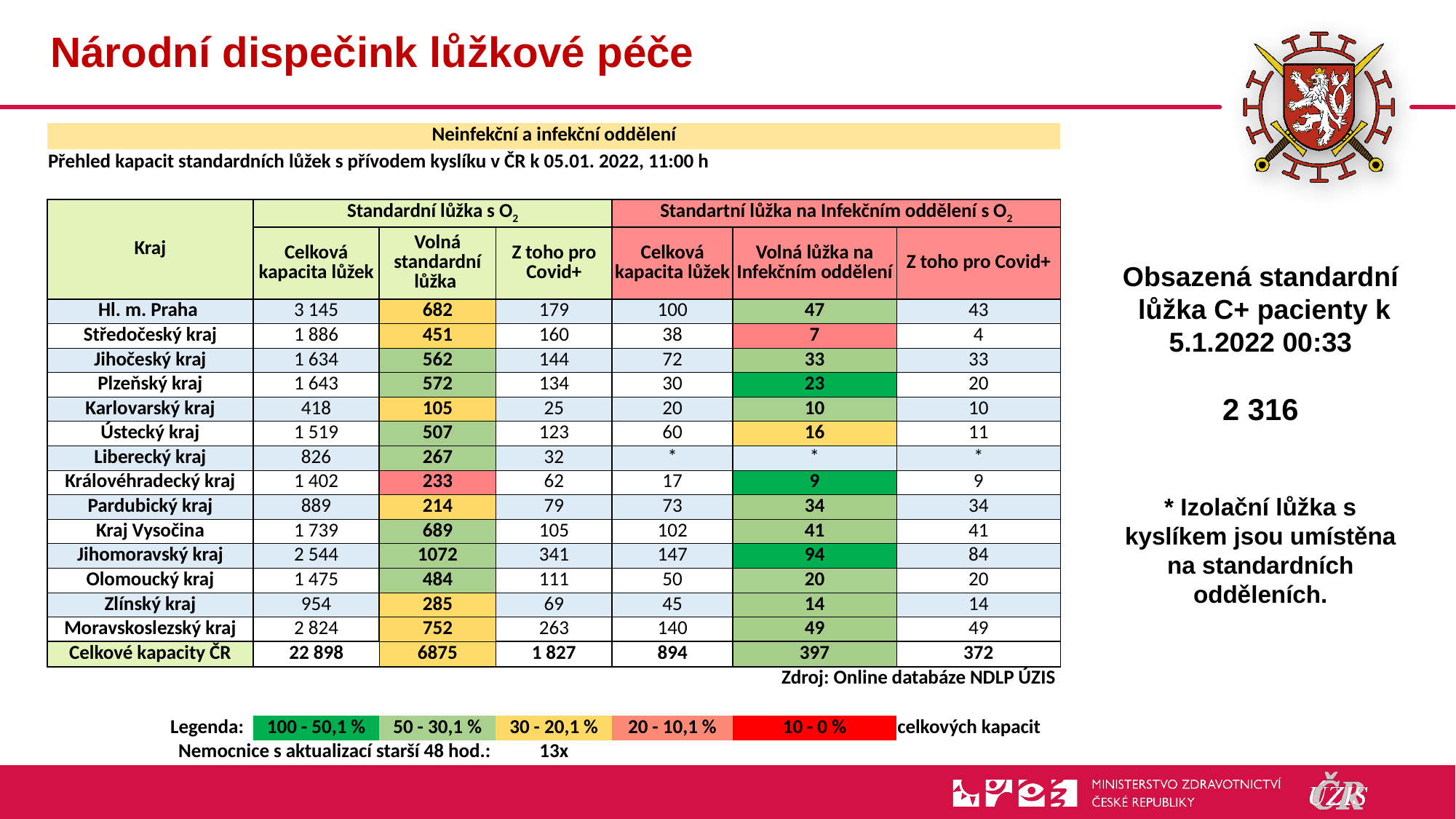

# Národní dispečink lůžkové péče
| Neinfekční a infekční oddělení |  |  |  |  |  |  |
| --- | --- | --- | --- | --- | --- | --- |
| Přehled kapacit standardních lůžek s přívodem kyslíku v ČR k 05.01. 2022, 11:00 h |  |  |  |  |  |  |
|  |  |  |  |  |  |  |
| Kraj | Standardní lůžka s O2 |  |  | Standartní lůžka na Infekčním oddělení s O2 |  |  |
|  | Celková kapacita lůžek | Volná standardní lůžka | Z toho pro Covid+ | Celková kapacita lůžek | Volná lůžka na Infekčním oddělení | Z toho pro Covid+ |
| Hl. m. Praha | 3 145 | 682 | 179 | 100 | 47 | 43 |
| Středočeský kraj | 1 886 | 451 | 160 | 38 | 7 | 4 |
| Jihočeský kraj | 1 634 | 562 | 144 | 72 | 33 | 33 |
| Plzeňský kraj | 1 643 | 572 | 134 | 30 | 23 | 20 |
| Karlovarský kraj | 418 | 105 | 25 | 20 | 10 | 10 |
| Ústecký kraj | 1 519 | 507 | 123 | 60 | 16 | 11 |
| Liberecký kraj | 826 | 267 | 32 | \* | \* | \* |
| Královéhradecký kraj | 1 402 | 233 | 62 | 17 | 9 | 9 |
| Pardubický kraj | 889 | 214 | 79 | 73 | 34 | 34 |
| Kraj Vysočina | 1 739 | 689 | 105 | 102 | 41 | 41 |
| Jihomoravský kraj | 2 544 | 1072 | 341 | 147 | 94 | 84 |
| Olomoucký kraj | 1 475 | 484 | 111 | 50 | 20 | 20 |
| Zlínský kraj | 954 | 285 | 69 | 45 | 14 | 14 |
| Moravskoslezský kraj | 2 824 | 752 | 263 | 140 | 49 | 49 |
| Celkové kapacity ČR | 22 898 | 6875 | 1 827 | 894 | 397 | 372 |
| Zdroj: Online databáze NDLP ÚZIS |  |  |  |  |  |  |
|  |  |  |  |  |  |  |
| Legenda: | 100 - 50,1 % | 50 - 30,1 % | 30 - 20,1 % | 20 - 10,1 % | 10 - 0 % | celkových kapacit |
| Nemocnice s aktualizací starší 48 hod.: |  |  | 13x |  |  |  |
Obsazená standardní
 lůžka C+ pacienty k 5.1.2022 00:33

2 316
* Izolační lůžka s kyslíkem jsou umístěna na standardních odděleních.